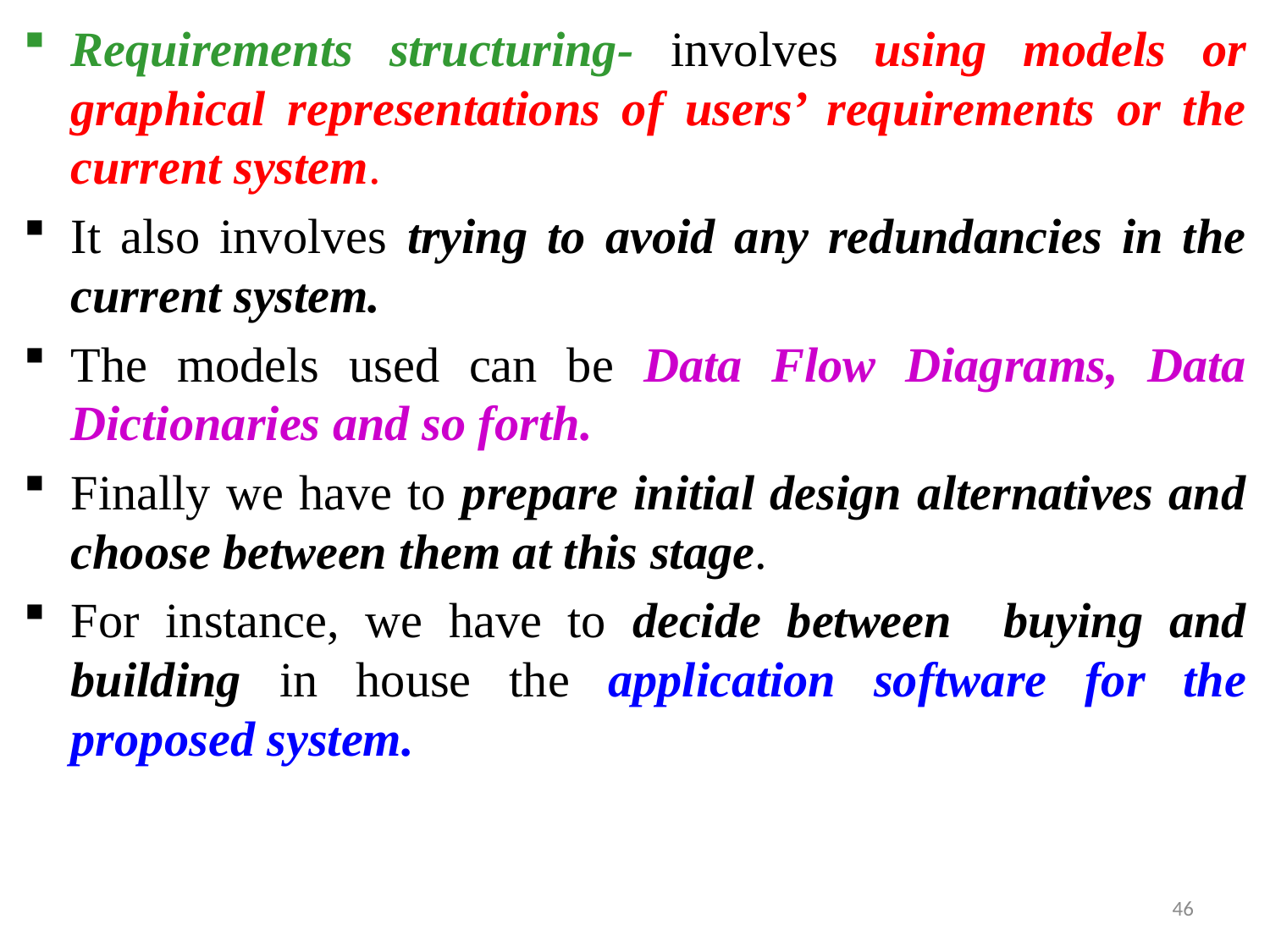

Requirements structuring- involves using models or graphical representations of users’ requirements or the current system.
It also involves trying to avoid any redundancies in the current system.
The models used can be Data Flow Diagrams, Data Dictionaries and so forth.
Finally we have to prepare initial design alternatives and choose between them at this stage.
For instance, we have to decide between  buying and building in house the application software for the proposed system.
46